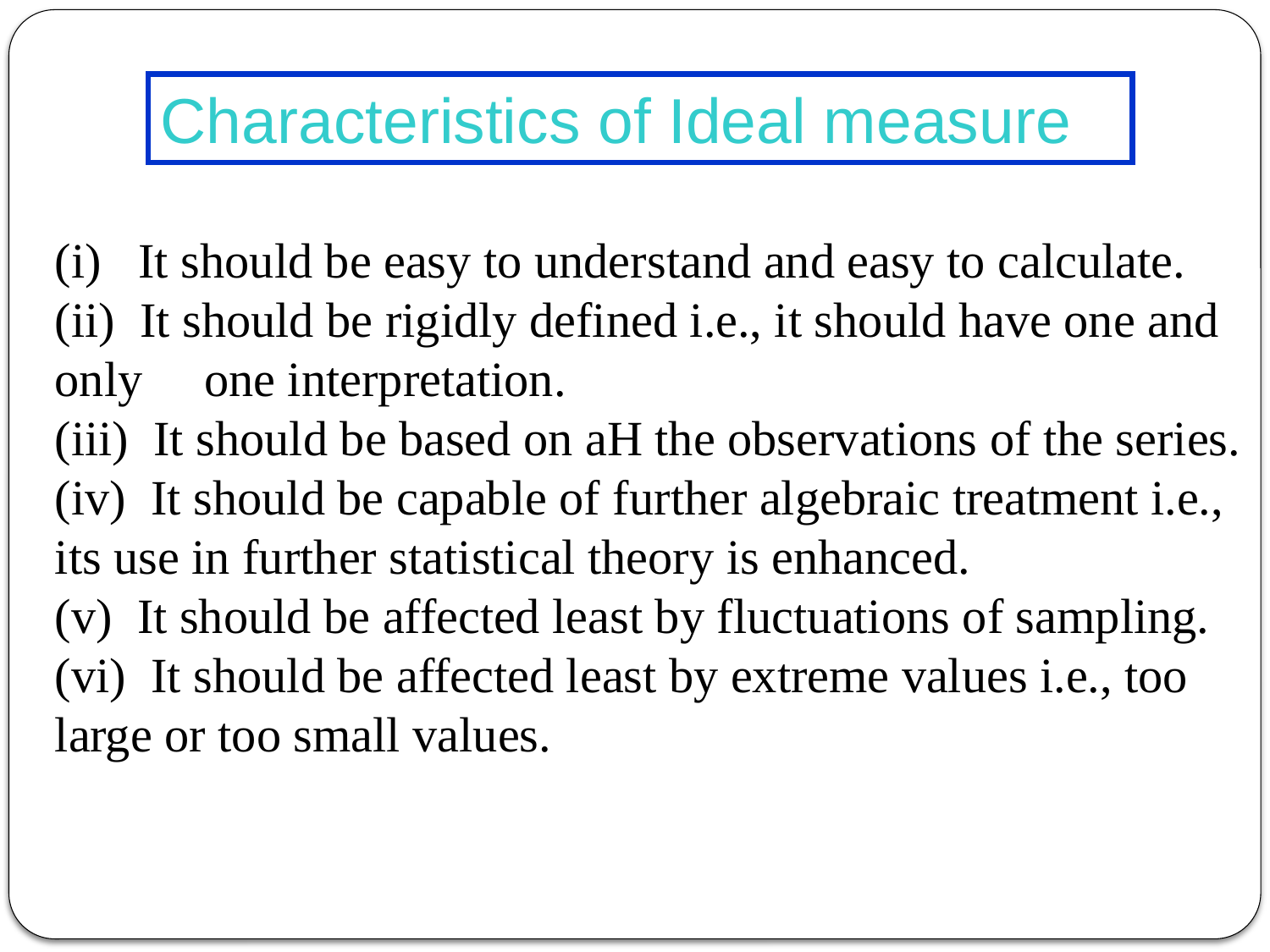

Characteristics of Ideal measure
(i)   It should be easy to understand and easy to calculate.
(ii)  It should be rigidly defined i.e., it should have one and only     one interpretation.
(iii)  It should be based on aH the observations of the series.
(iv)  It should be capable of further algebraic treatment i.e., its use in further statistical theory is enhanced.
(v)  It should be affected least by fluctuations of sampling.
(vi)  It should be affected least by extreme values i.e., too large or too small values.